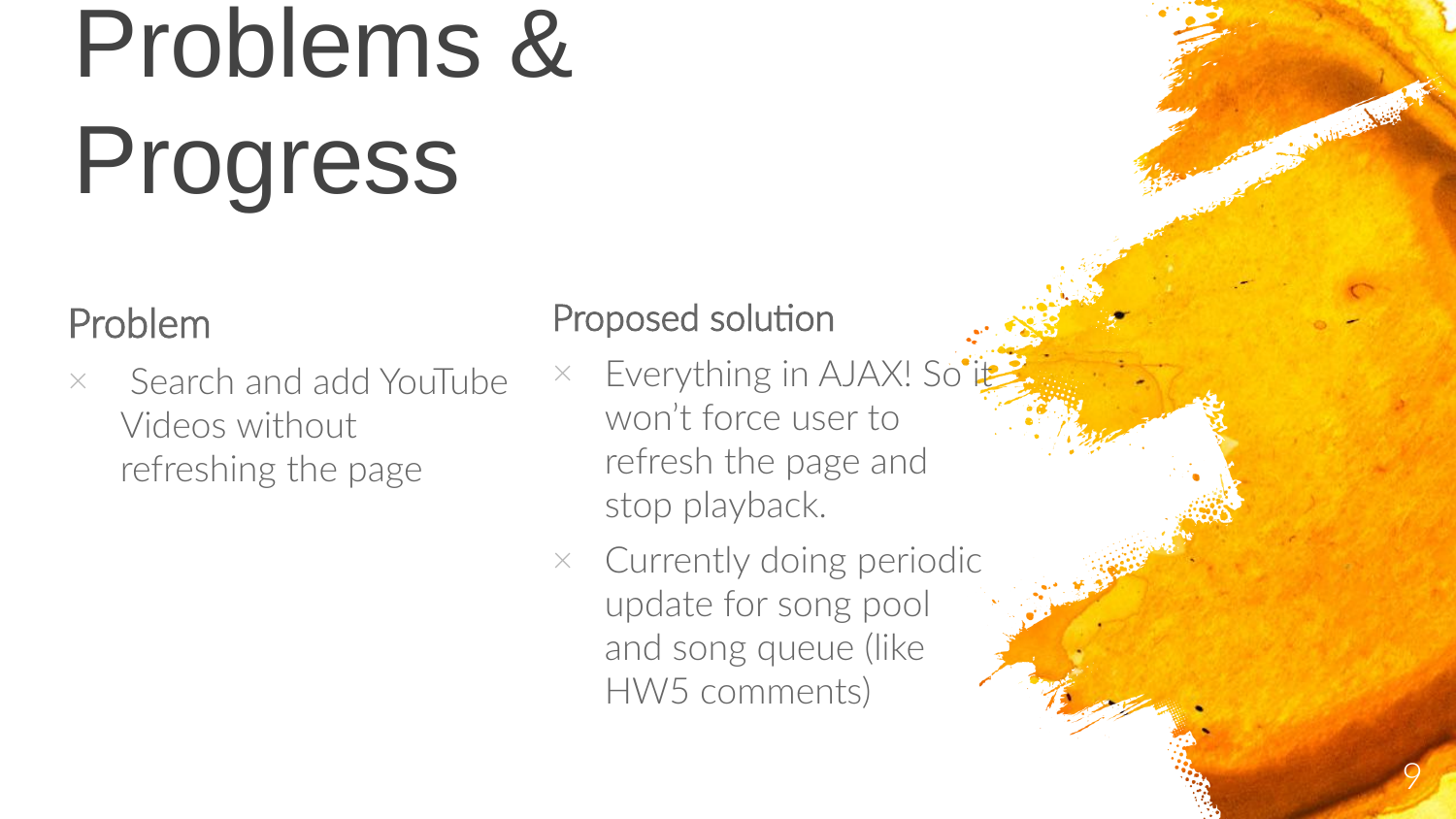

# Problems & Progress
Proposed solution
Everything in AJAX! So it won’t force user to refresh the page and stop playback.
Currently doing periodic update for song pool and song queue (like HW5 comments)
Problem
 Search and add YouTube Videos without refreshing the page
9